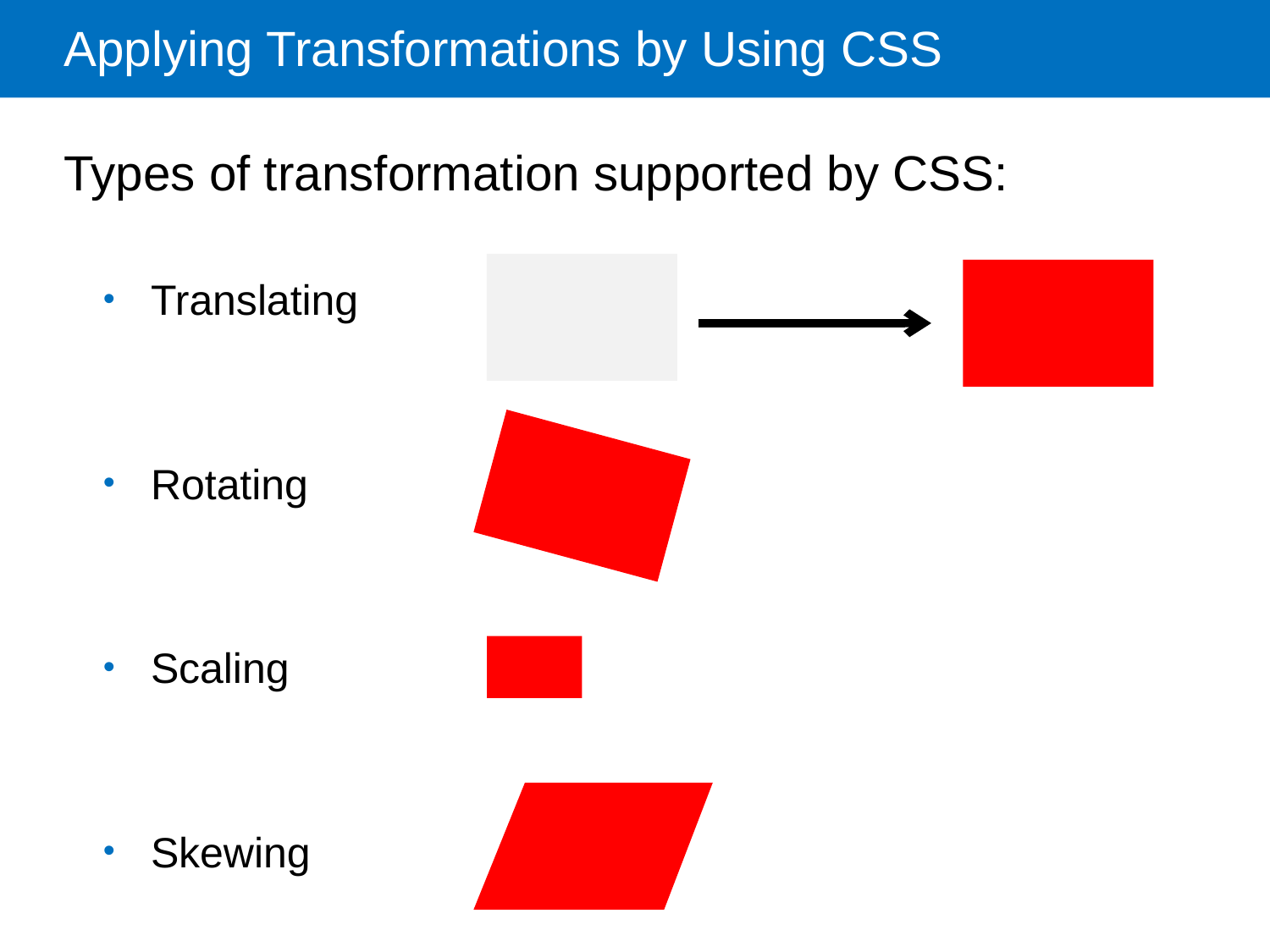

# Applying Transformations by Using CSS
Types of transformation supported by CSS:

Translating

Rotating

Scaling

Skewing